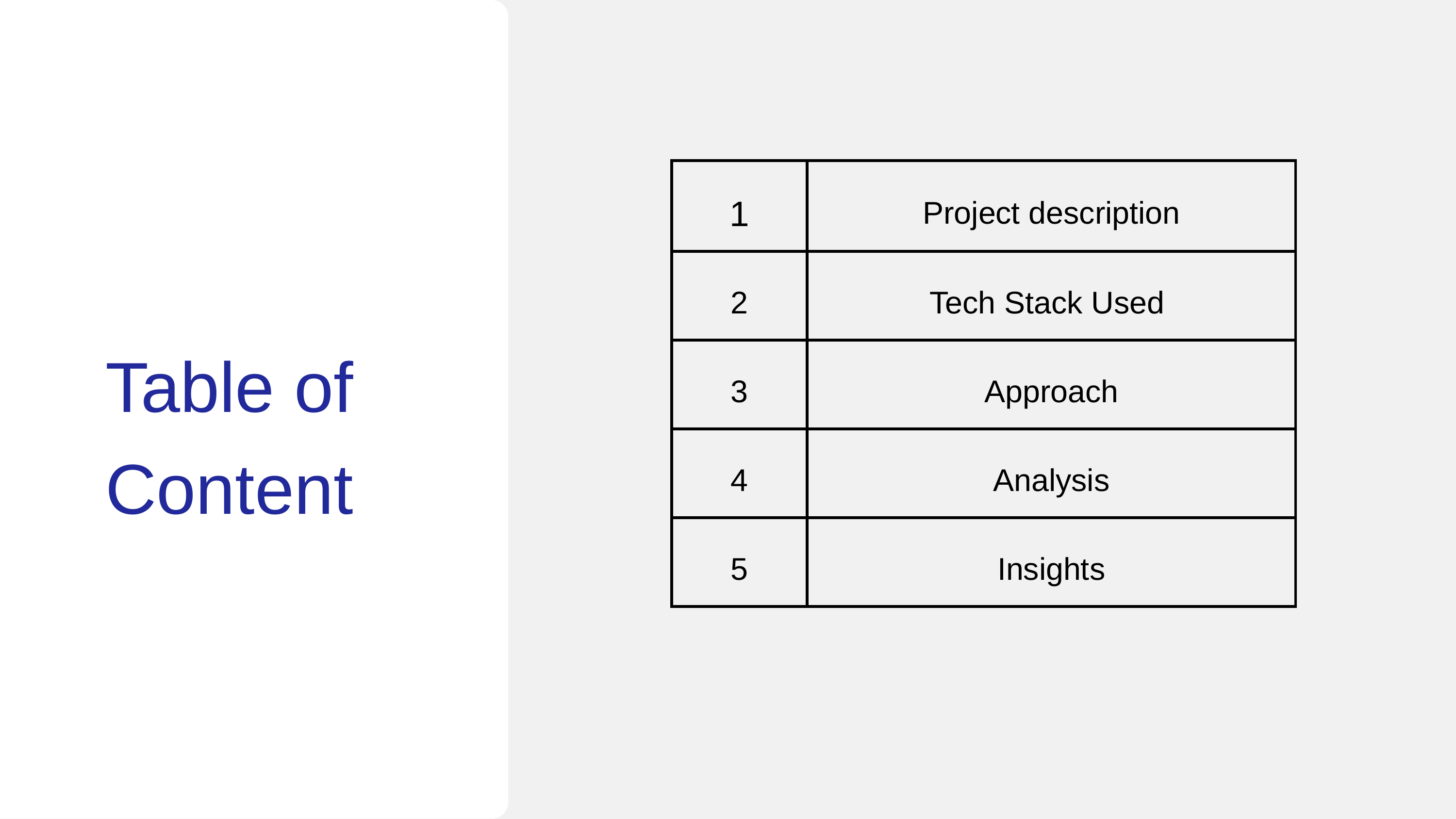

| 1 | Project description |
| --- | --- |
| 2 | Tech Stack Used |
| 3 | Approach |
| 4 | Analysis |
| 5 | Insights |
Table of Content